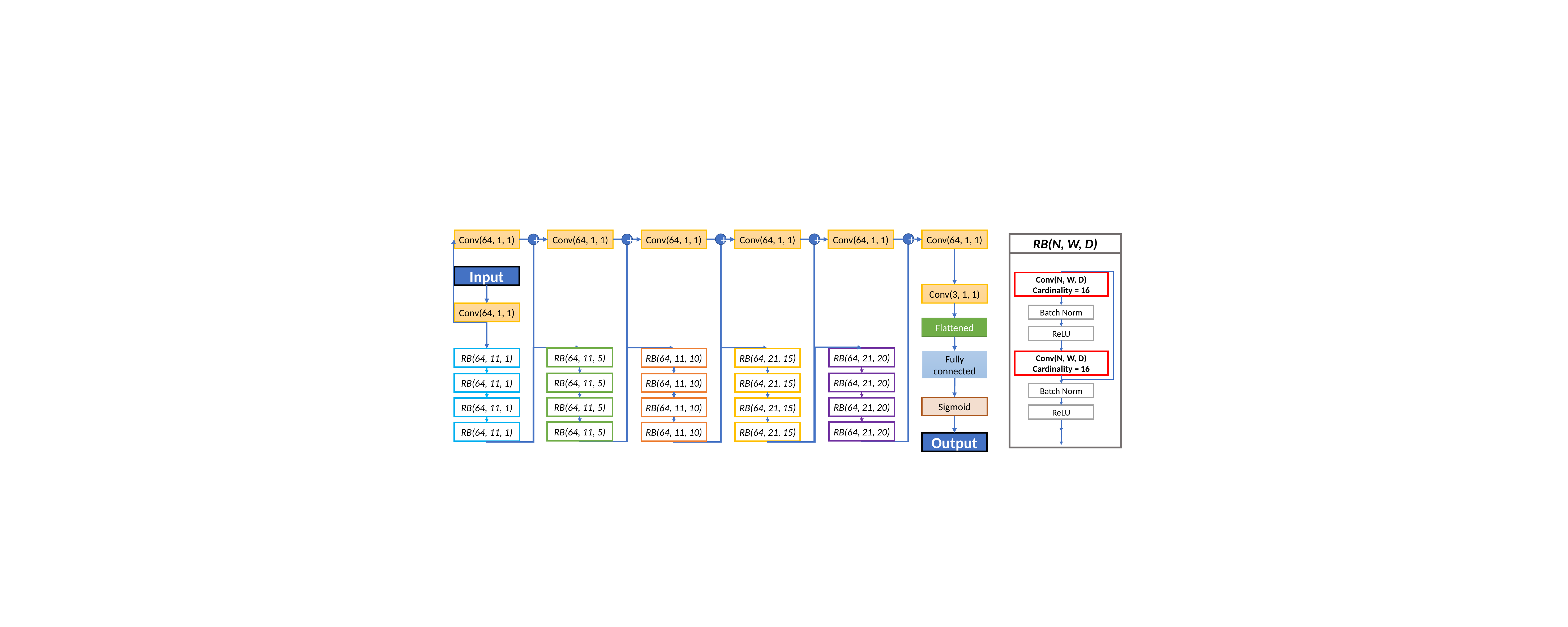

Conv(64, 1, 1)
Conv(64, 1, 1)
Conv(64, 1, 1)
Conv(64, 1, 1)
Conv(64, 1, 1)
Conv(64, 1, 1)
+
+
+
+
+
RB(N, W, D)

Conv(N, W, D)
Cardinality = 16
Batch Norm
ReLU
Conv(N, W, D)
Cardinality = 16
Batch Norm
ReLU

Input
Conv(3, 1, 1)
Conv(64, 1, 1)
Flattened
RB(64, 21, 20)
RB(64, 11, 5)
RB(64, 11, 1)
RB(64, 11, 10)
RB(64, 21, 15)
Fully connected
RB(64, 21, 20)
RB(64, 11, 5)
RB(64, 11, 1)
RB(64, 11, 10)
RB(64, 21, 15)
Sigmoid
RB(64, 21, 20)
RB(64, 11, 5)
RB(64, 11, 1)
RB(64, 11, 10)
RB(64, 21, 15)
RB(64, 21, 20)
RB(64, 11, 5)
RB(64, 11, 1)
RB(64, 11, 10)
RB(64, 21, 15)
Output